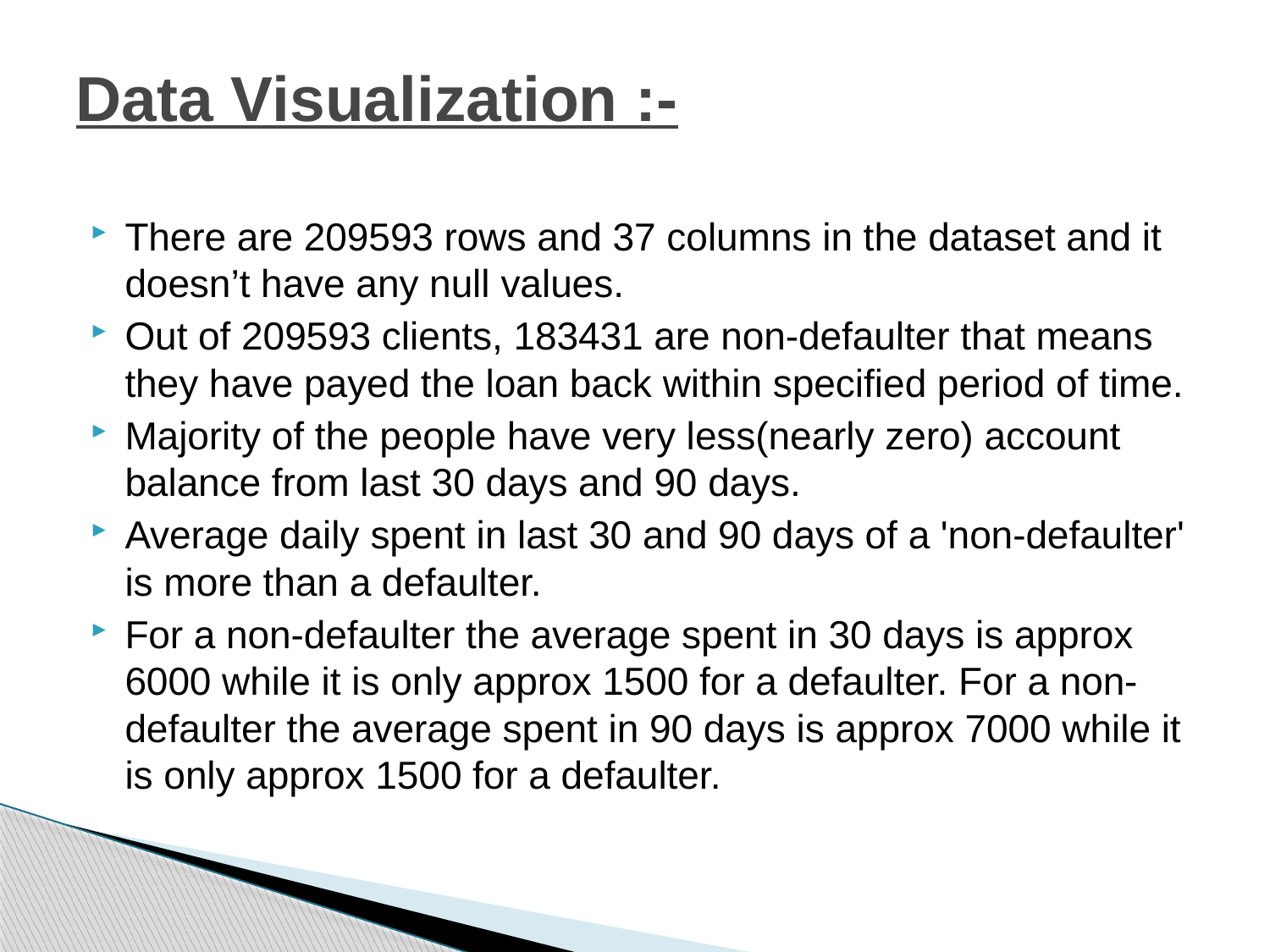

# Data Visualization :-
There are 209593 rows and 37 columns in the dataset and it doesn’t have any null values.
Out of 209593 clients, 183431 are non-defaulter that means they have payed the loan back within specified period of time.
Majority of the people have very less(nearly zero) account balance from last 30 days and 90 days.
Average daily spent in last 30 and 90 days of a 'non-defaulter' is more than a defaulter.
For a non-defaulter the average spent in 30 days is approx 6000 while it is only approx 1500 for a defaulter. For a non-defaulter the average spent in 90 days is approx 7000 while it is only approx 1500 for a defaulter.